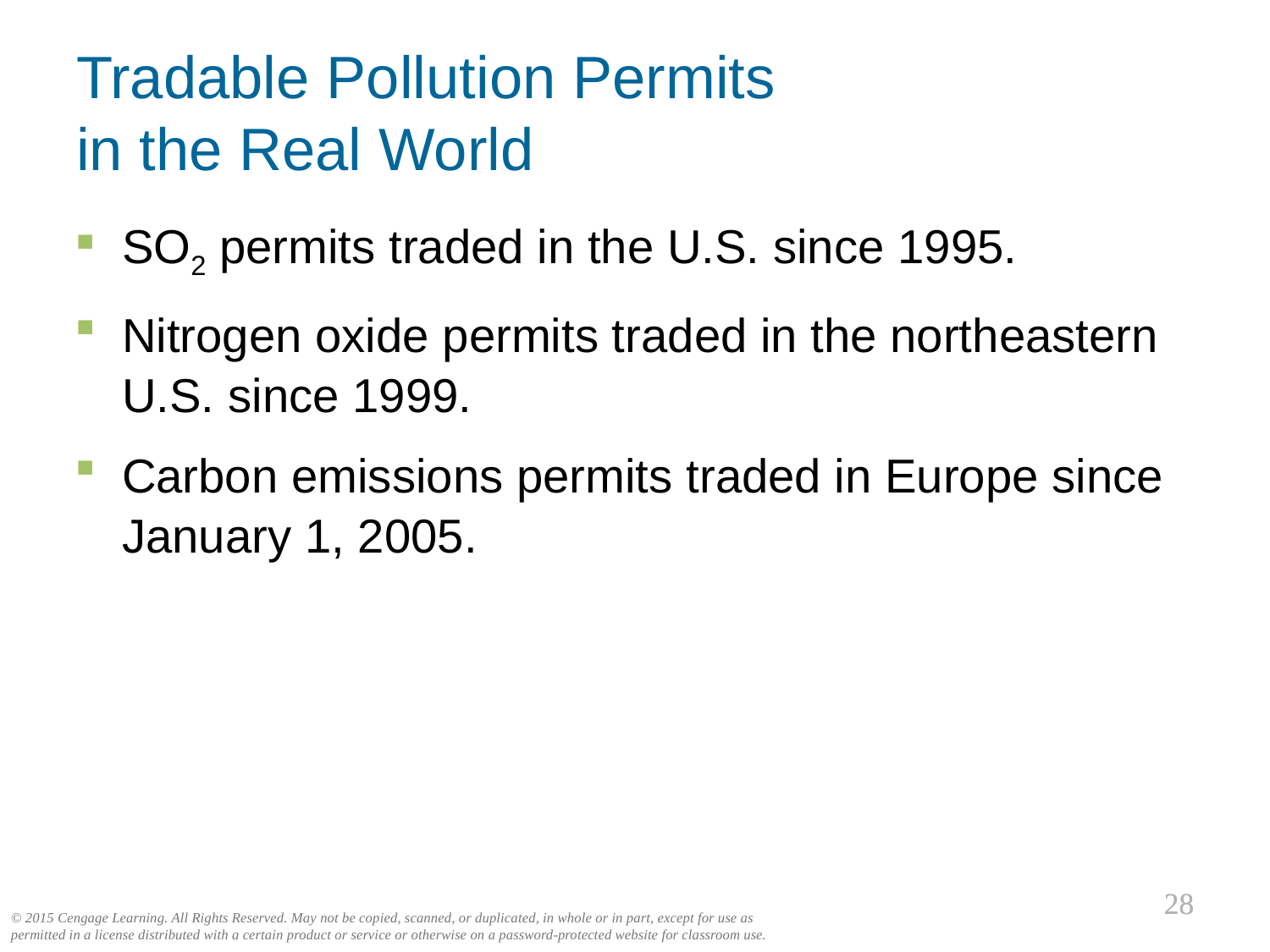

Tradable Pollution Permits
in the Real World
SO2 permits traded in the U.S. since 1995.
Nitrogen oxide permits traded in the northeastern U.S. since 1999.
Carbon emissions permits traded in Europe since January 1, 2005.